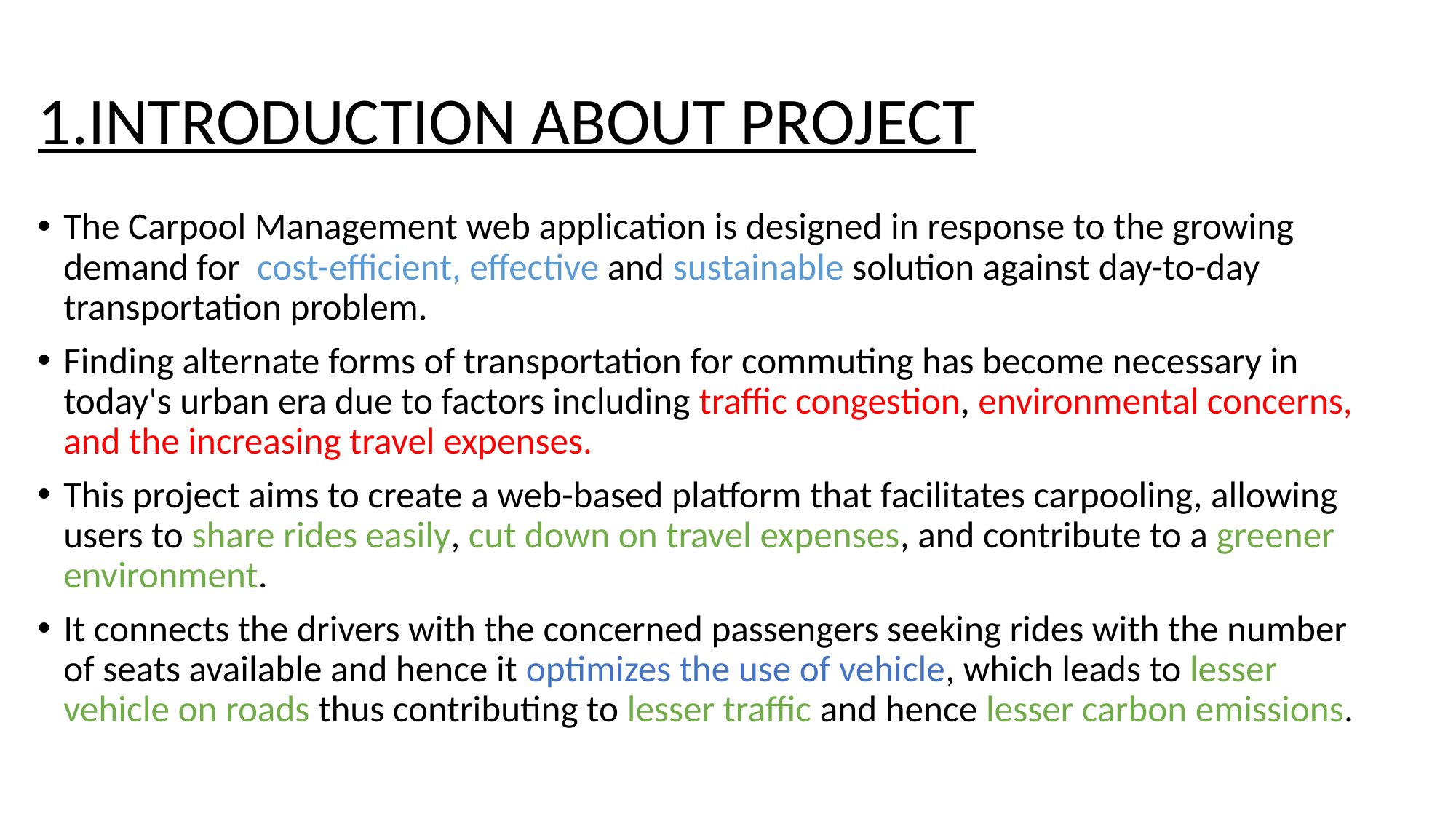

# 1.INTRODUCTION ABOUT PROJECT
The Carpool Management web application is designed in response to the growing demand for  cost-efficient, effective and sustainable solution against day-to-day transportation problem.
Finding alternate forms of transportation for commuting has become necessary in today's urban era due to factors including traffic congestion, environmental concerns, and the increasing travel expenses.
This project aims to create a web-based platform that facilitates carpooling, allowing users to share rides easily, cut down on travel expenses, and contribute to a greener environment.
It connects the drivers with the concerned passengers seeking rides with the number of seats available and hence it optimizes the use of vehicle, which leads to lesser vehicle on roads thus contributing to lesser traffic and hence lesser carbon emissions.